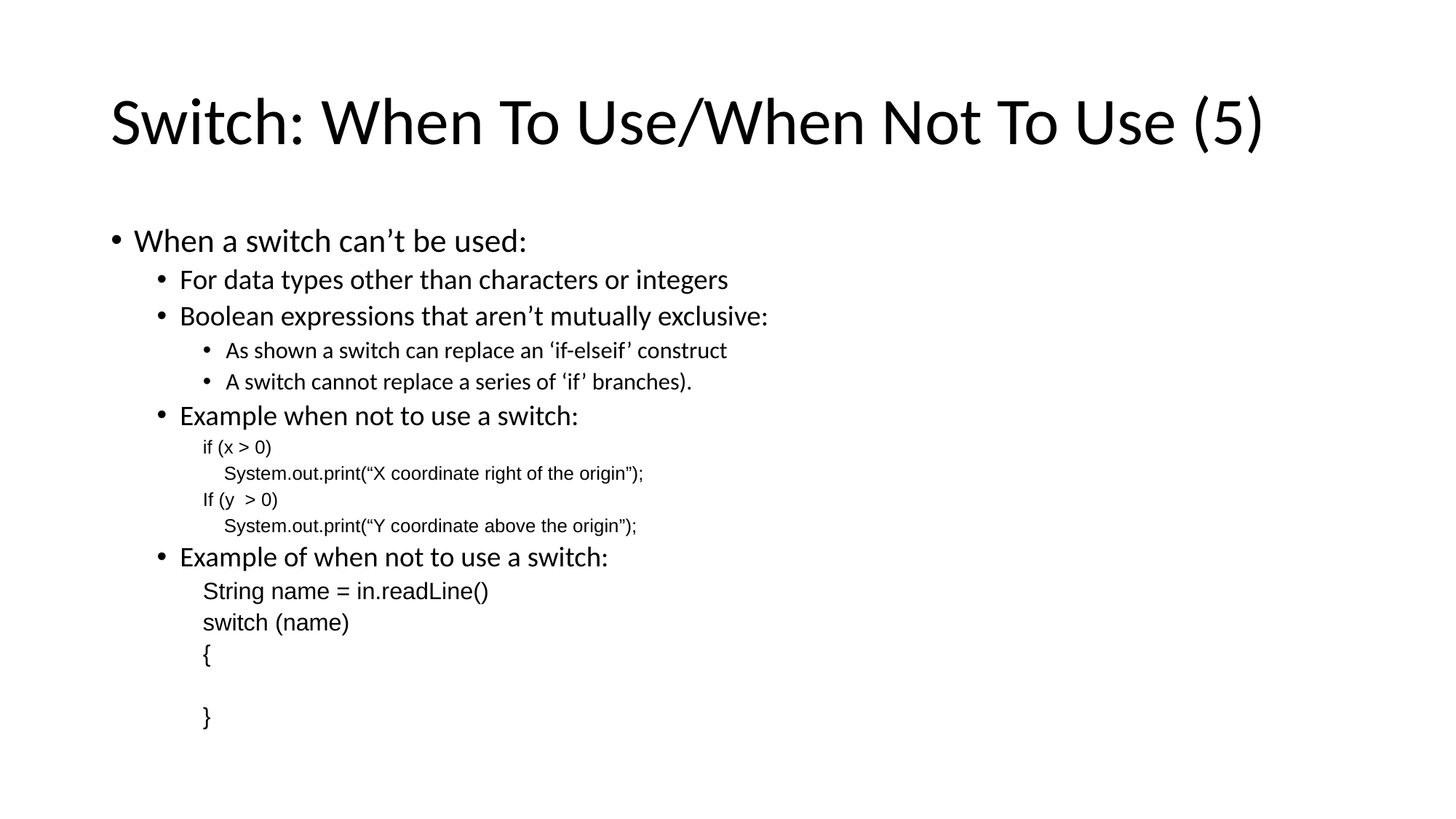

# Switch: When To Use/When Not To Use (5)
When a switch can’t be used:
For data types other than characters or integers
Boolean expressions that aren’t mutually exclusive:
As shown a switch can replace an ‘if-elseif’ construct
A switch cannot replace a series of ‘if’ branches).
Example when not to use a switch:
if (x > 0)
    System.out.print(“X coordinate right of the origin”);
If (y  > 0)
    System.out.print(“Y coordinate above the origin”);
Example of when not to use a switch:
String name = in.readLine()
switch (name)
{

}